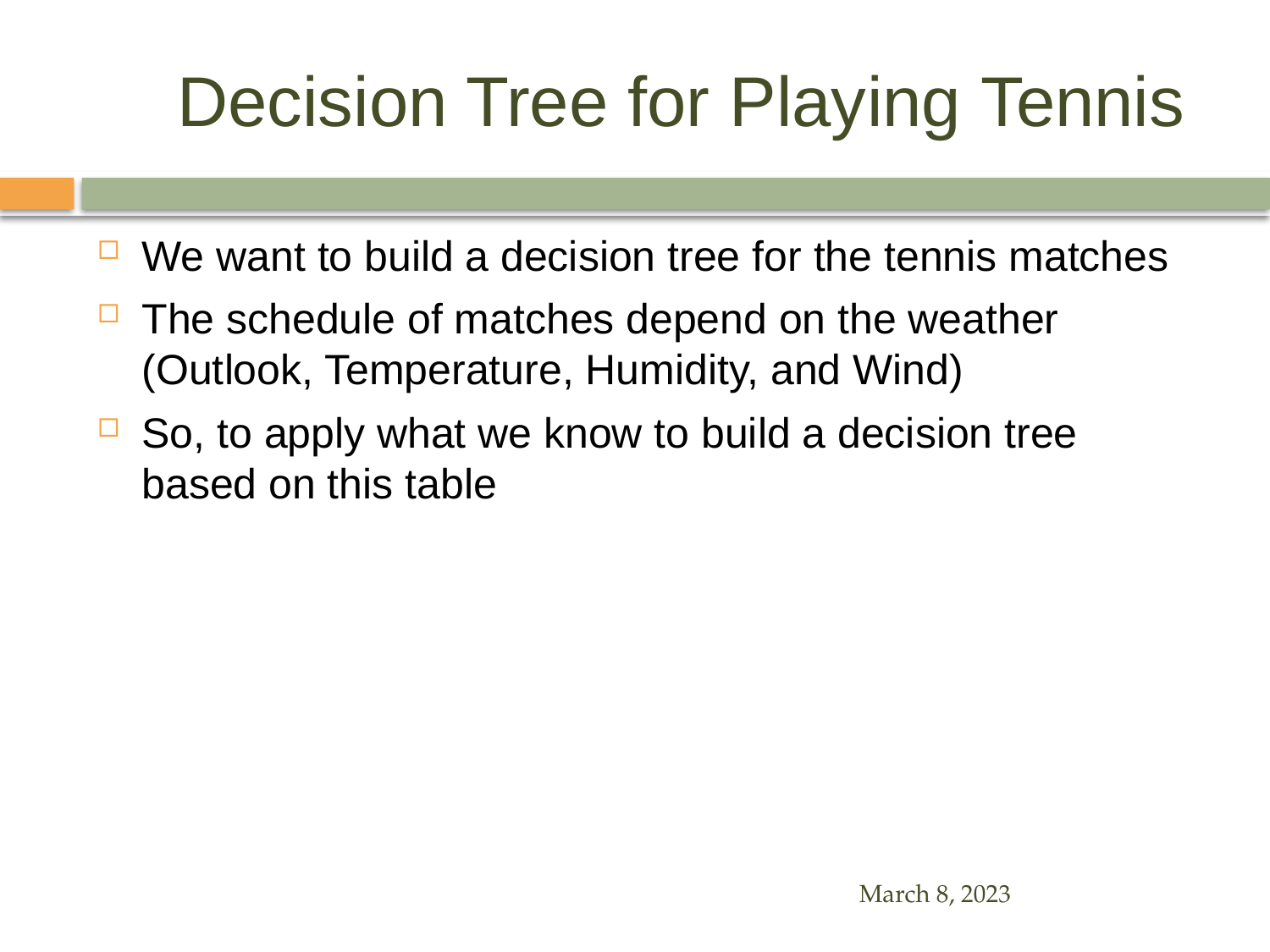

# Decision Tree for Playing Tennis
We want to build a decision tree for the tennis matches
The schedule of matches depend on the weather (Outlook, Temperature, Humidity, and Wind)
So, to apply what we know to build a decision tree based on this table
March 8, 2023